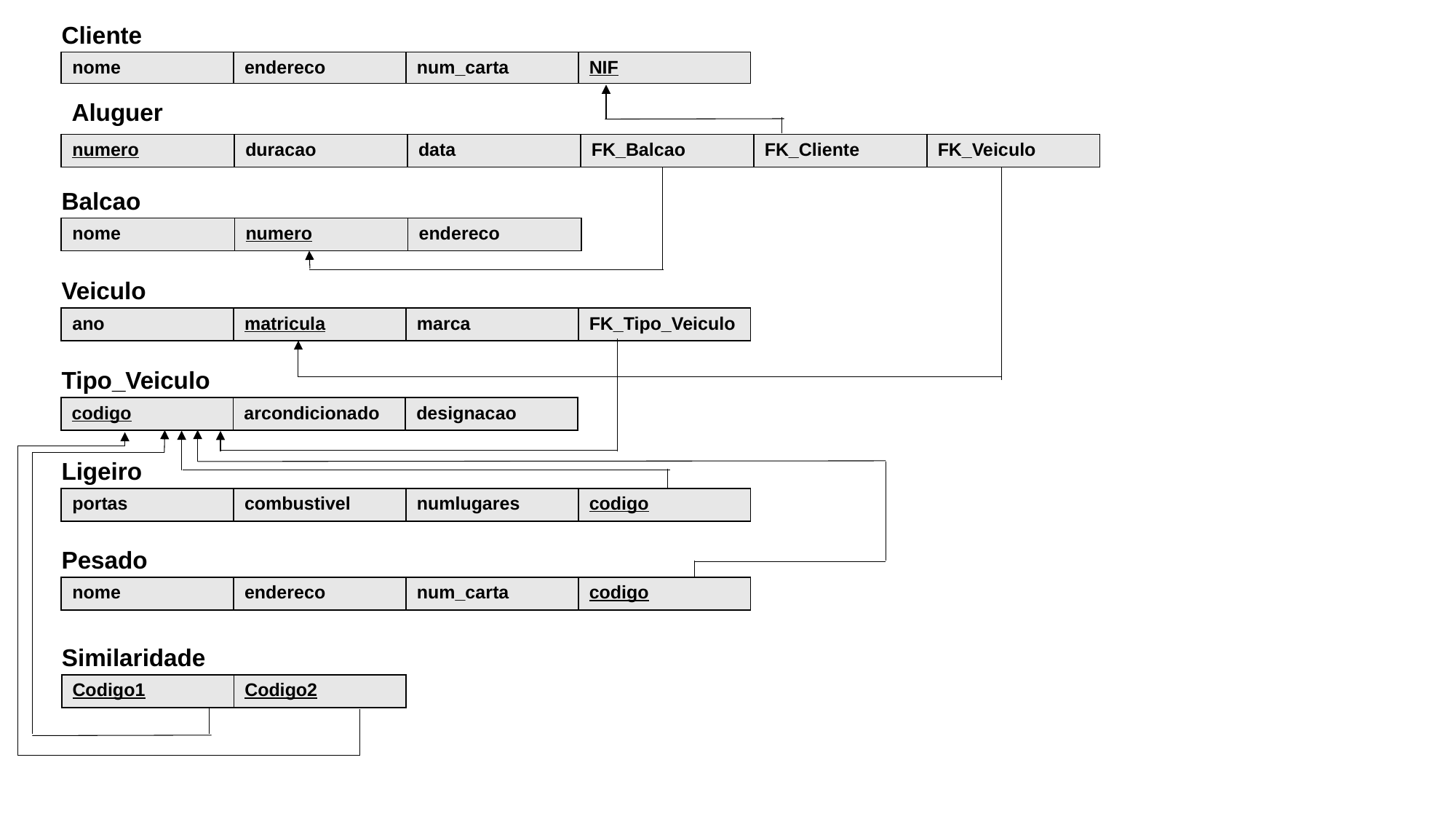

Cliente
| nome | endereco | num\_carta | NIF |
| --- | --- | --- | --- |
Aluguer
| numero | duracao | data | FK\_Balcao | FK\_Cliente | FK\_Veiculo |
| --- | --- | --- | --- | --- | --- |
Balcao
| nome | numero | endereco |
| --- | --- | --- |
Veiculo
| ano | matricula | marca | FK\_Tipo\_Veiculo |
| --- | --- | --- | --- |
Tipo_Veiculo
| codigo | arcondicionado | designacao |
| --- | --- | --- |
Ligeiro
| portas | combustivel | numlugares | codigo |
| --- | --- | --- | --- |
Pesado
| nome | endereco | num\_carta | codigo |
| --- | --- | --- | --- |
Similaridade
| Codigo1 | Codigo2 |
| --- | --- |